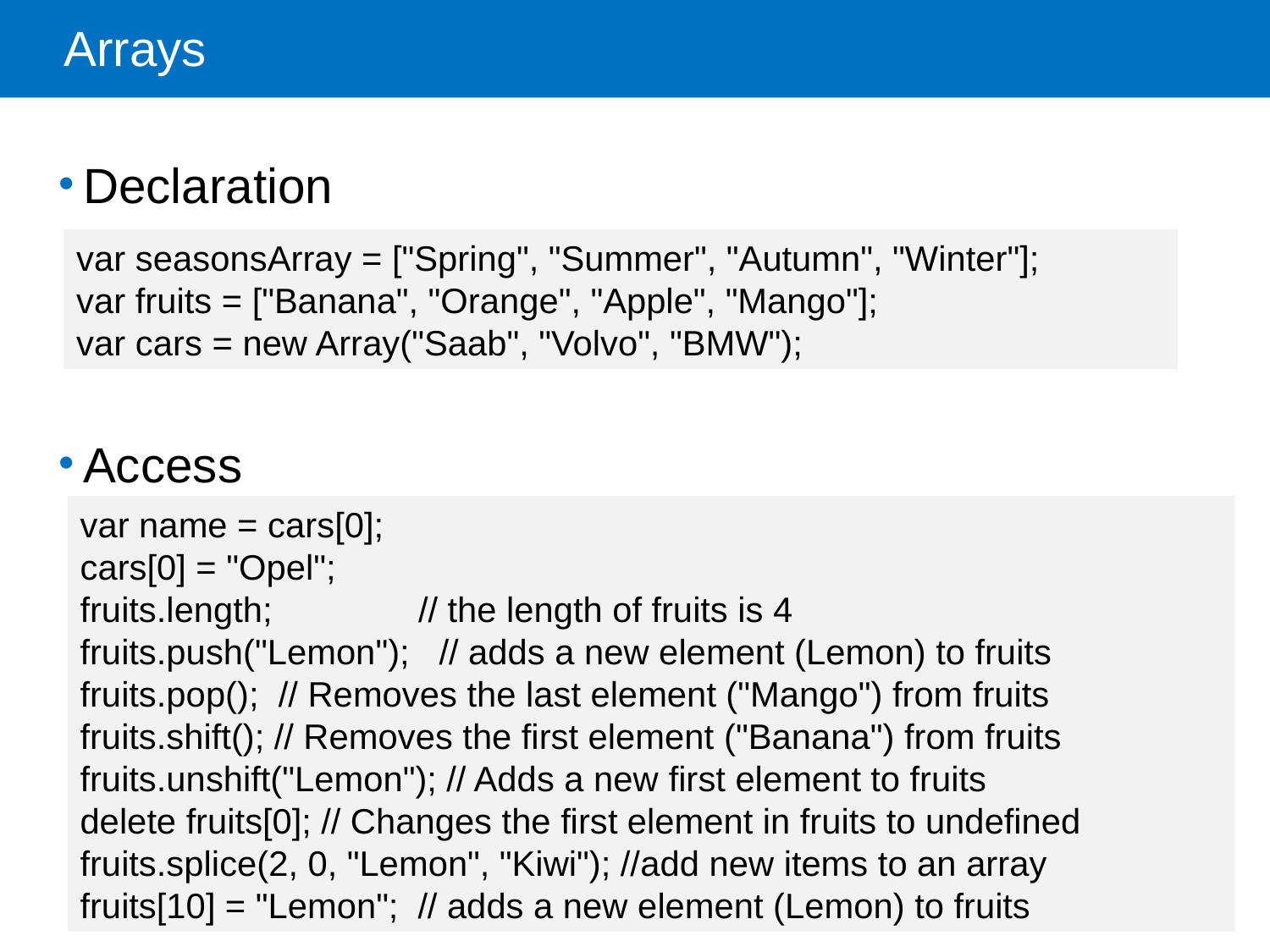

# Arrays
Declaration

Access

var seasonsArray = ["Spring", "Summer", "Autumn", "Winter"];
var fruits = ["Banana", "Orange", "Apple", "Mango"];
var cars = new Array("Saab", "Volvo", "BMW");
var name = cars[0];
cars[0] = "Opel";
fruits.length;               // the length of fruits is 4
fruits.push("Lemon");   // adds a new element (Lemon) to fruits
fruits.pop();  // Removes the last element ("Mango") from fruits
fruits.shift(); // Removes the first element ("Banana") from fruits
fruits.unshift("Lemon"); // Adds a new first element to fruits
delete fruits[0]; // Changes the first element in fruits to undefined
fruits.splice(2, 0, "Lemon", "Kiwi"); //add new items to an array
fruits[10] = "Lemon";  // adds a new element (Lemon) to fruits